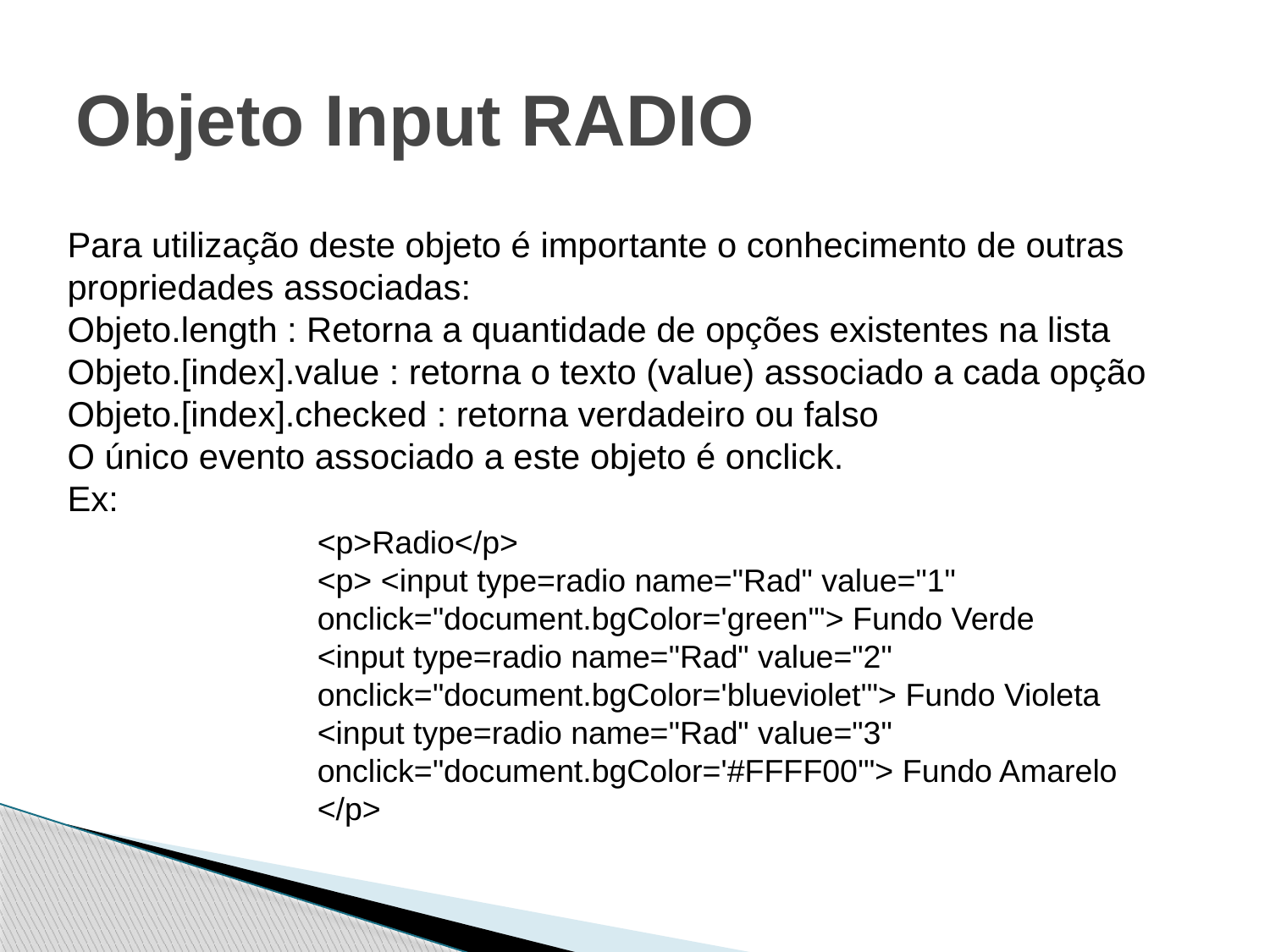

# Objeto Input RADIO
Para utilização deste objeto é importante o conhecimento de outras propriedades associadas:
Objeto.length : Retorna a quantidade de opções existentes na lista
Objeto.[index].value : retorna o texto (value) associado a cada opção
Objeto.[index].checked : retorna verdadeiro ou falso
O único evento associado a este objeto é onclick.
Ex:

<p>Radio</p>
<p> <input type=radio name="Rad" value="1"
onclick="document.bgColor='green'"> Fundo Verde
<input type=radio name="Rad" value="2"
onclick="document.bgColor='blueviolet'"> Fundo Violeta
<input type=radio name="Rad" value="3"
onclick="document.bgColor='#FFFF00'"> Fundo Amarelo
</p>